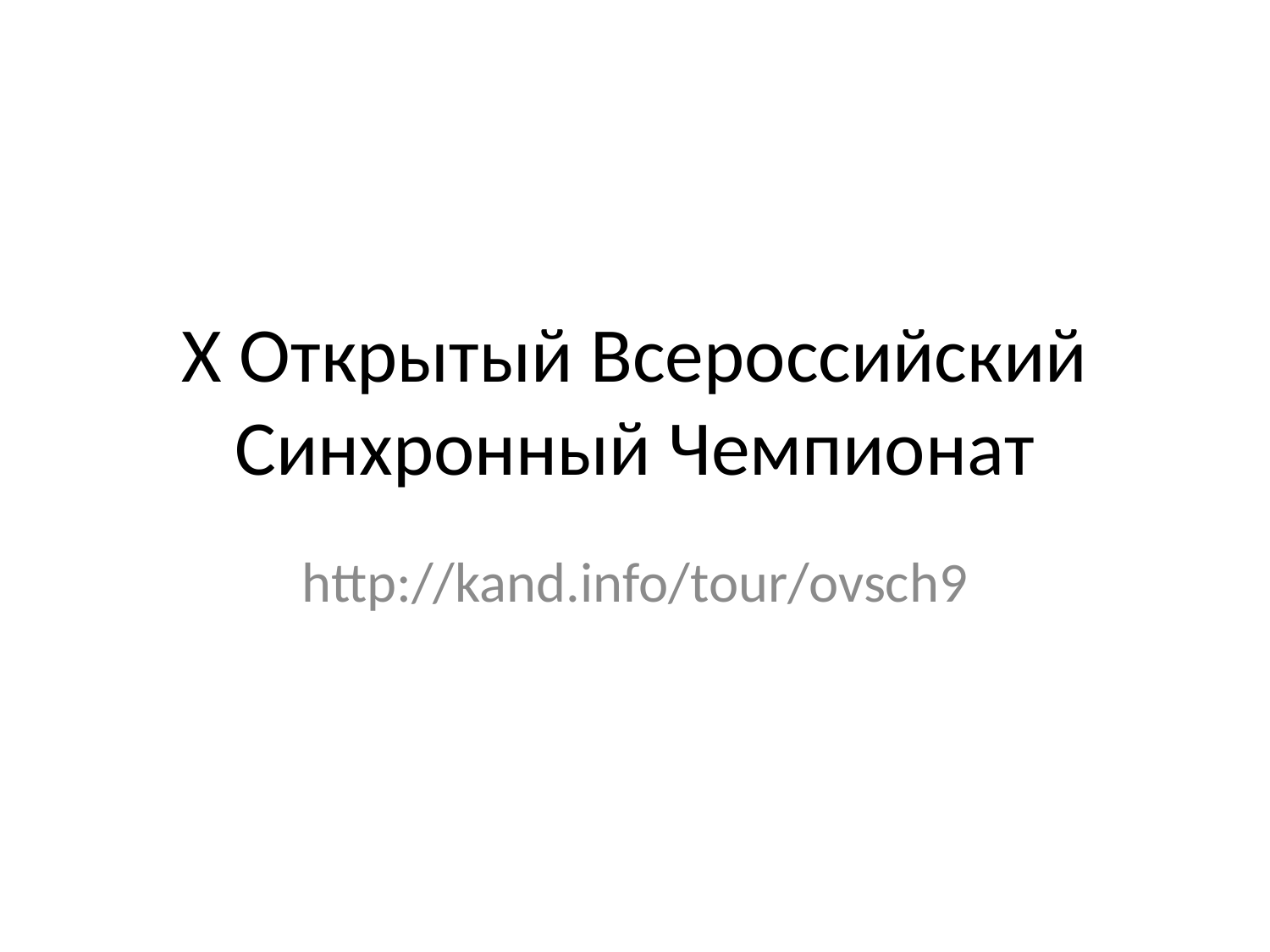

# X Открытый Всероссийский Синхронный Чемпионат
http://kand.info/tour/ovsch9